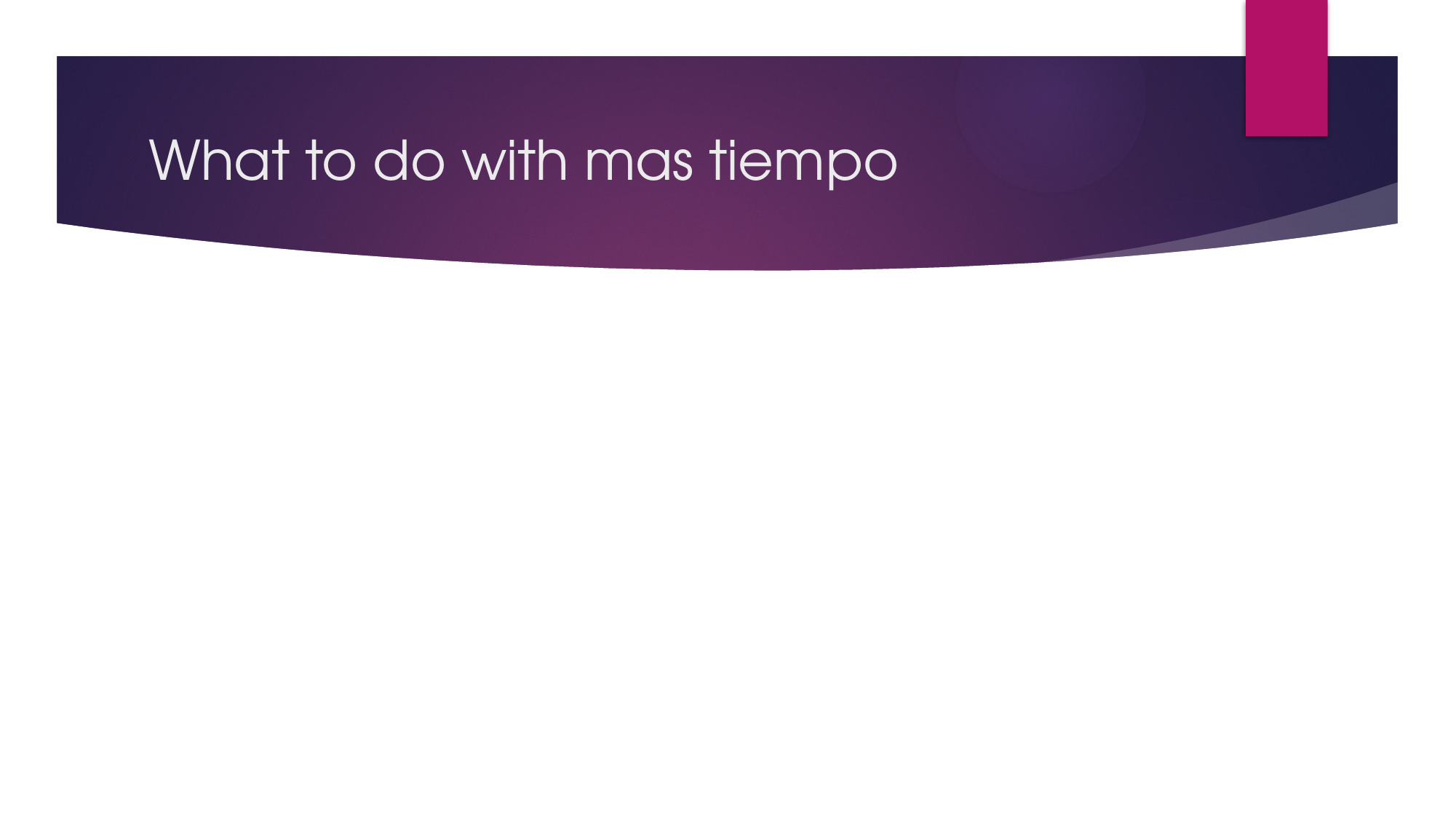

# What to do with mas tiempo